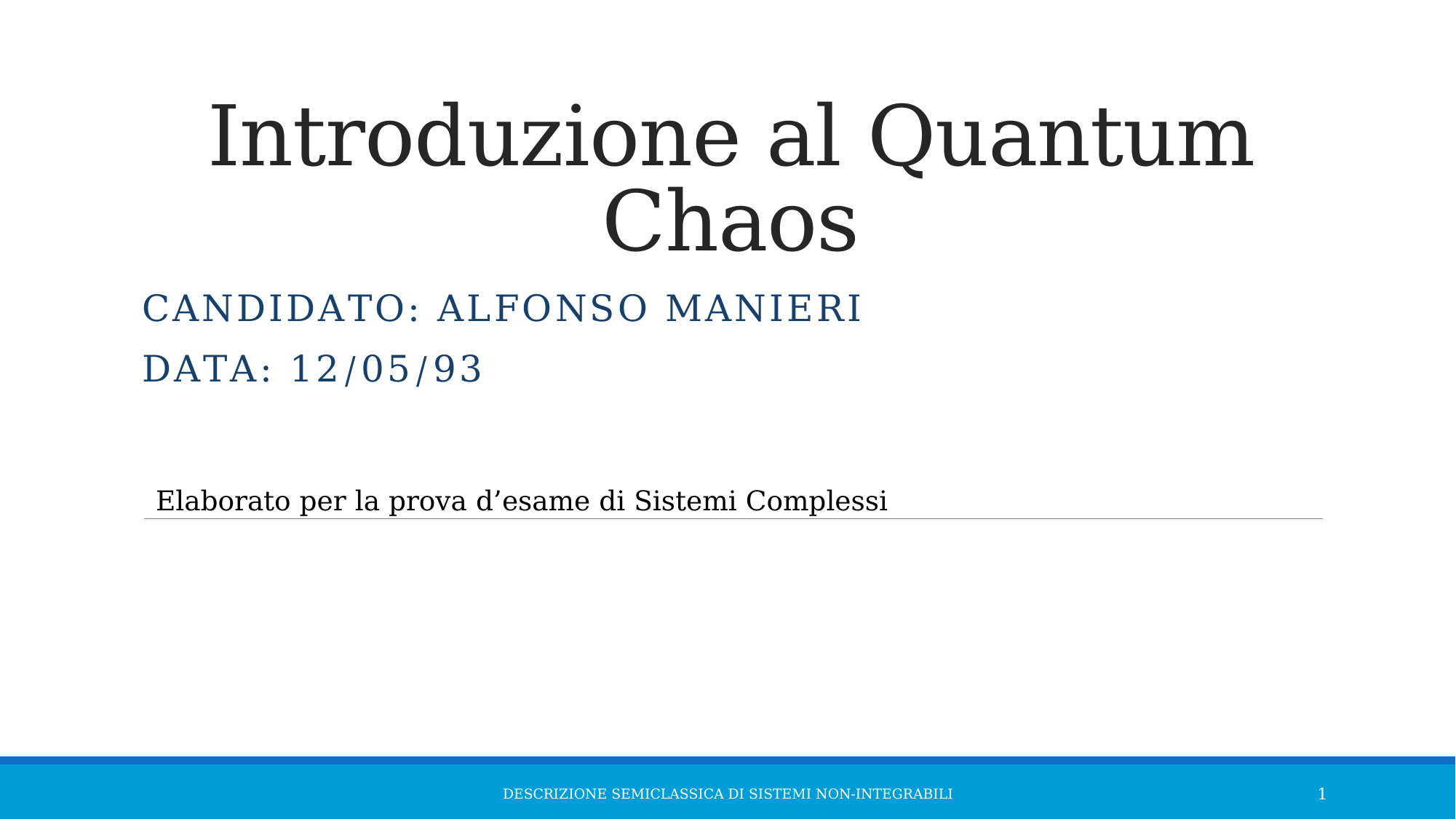

# Introduzione al Quantum Chaos
Candidato: Alfonso manieri
Data: 12/05/93

Elaborato per la prova d’esame di Sistemi Complessi
Descrizione semiclassica di sistemi non-integrabili
1